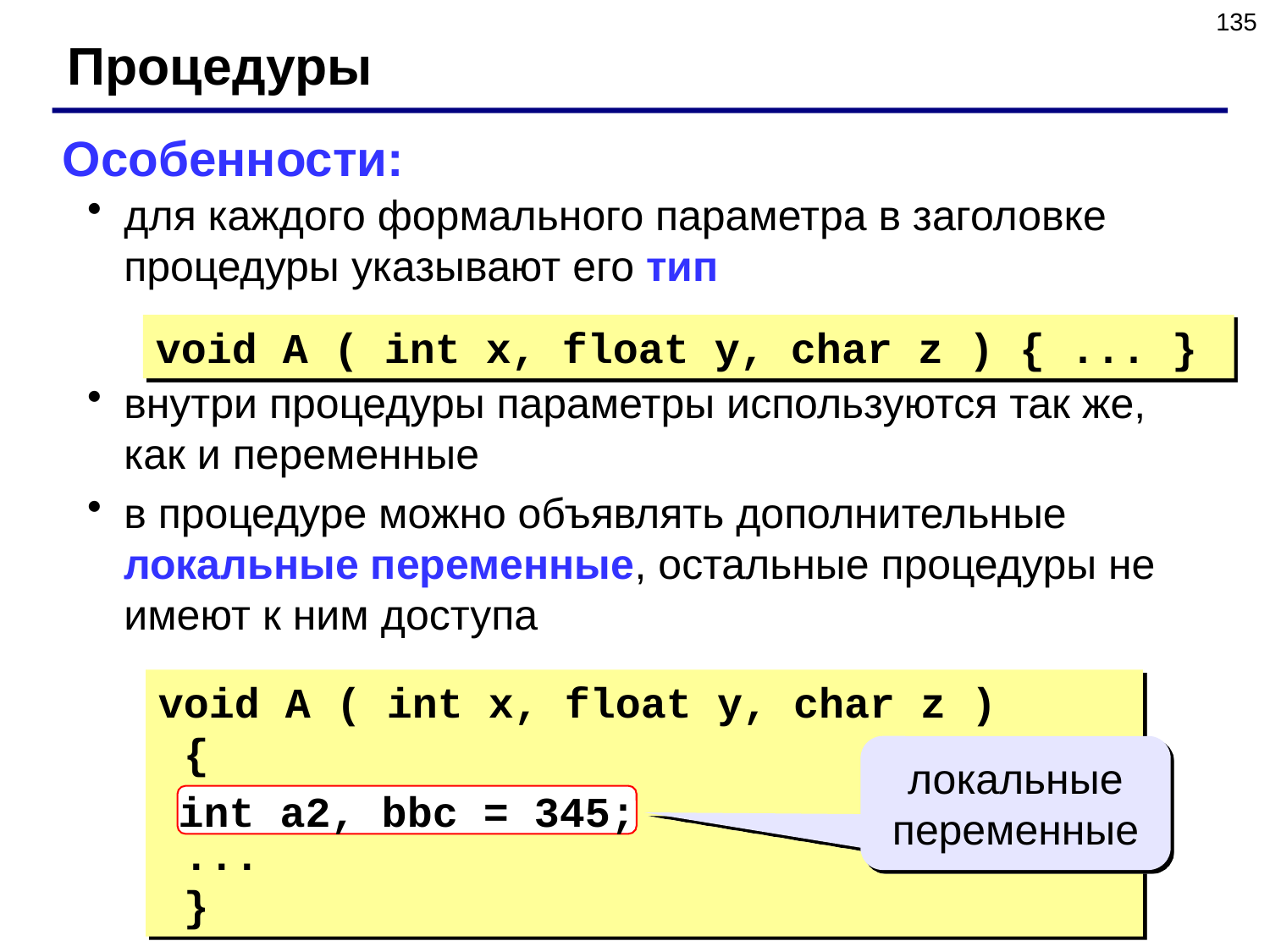

135
Процедуры

Особенности:
для каждого формального параметра в заголовке процедуры указывают его тип
внутри процедуры параметры используются так же, как и переменные
в процедуре можно объявлять дополнительные локальные переменные, остальные процедуры не имеют к ним доступа

void A ( int x, float y, char z ) { ... }
void A ( int x, float y, char z )
 {
 int a2, bbc = 345;
 ...
 }
локальные переменные
int a2, bbc = 345;